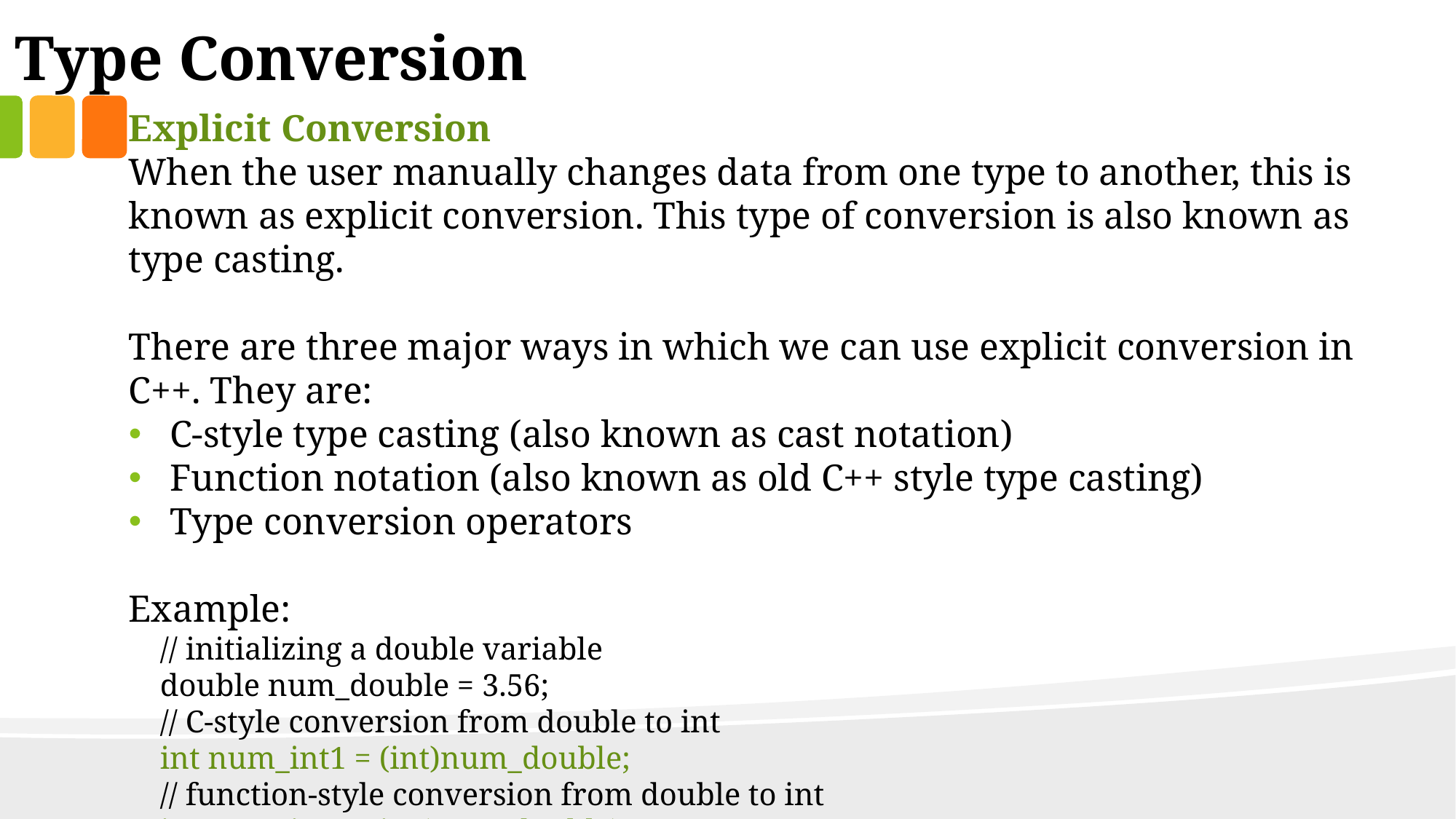

Type Conversion
Explicit Conversion
When the user manually changes data from one type to another, this is known as explicit conversion. This type of conversion is also known as type casting.

There are three major ways in which we can use explicit conversion in C++. They are:
C-style type casting (also known as cast notation)
Function notation (also known as old C++ style type casting)
Type conversion operators

Example:
    // initializing a double variable
    double num_double = 3.56;
    // C-style conversion from double to int
    int num_int1 = (int)num_double;
    // function-style conversion from double to int
    int num_int2 = int(num_double);